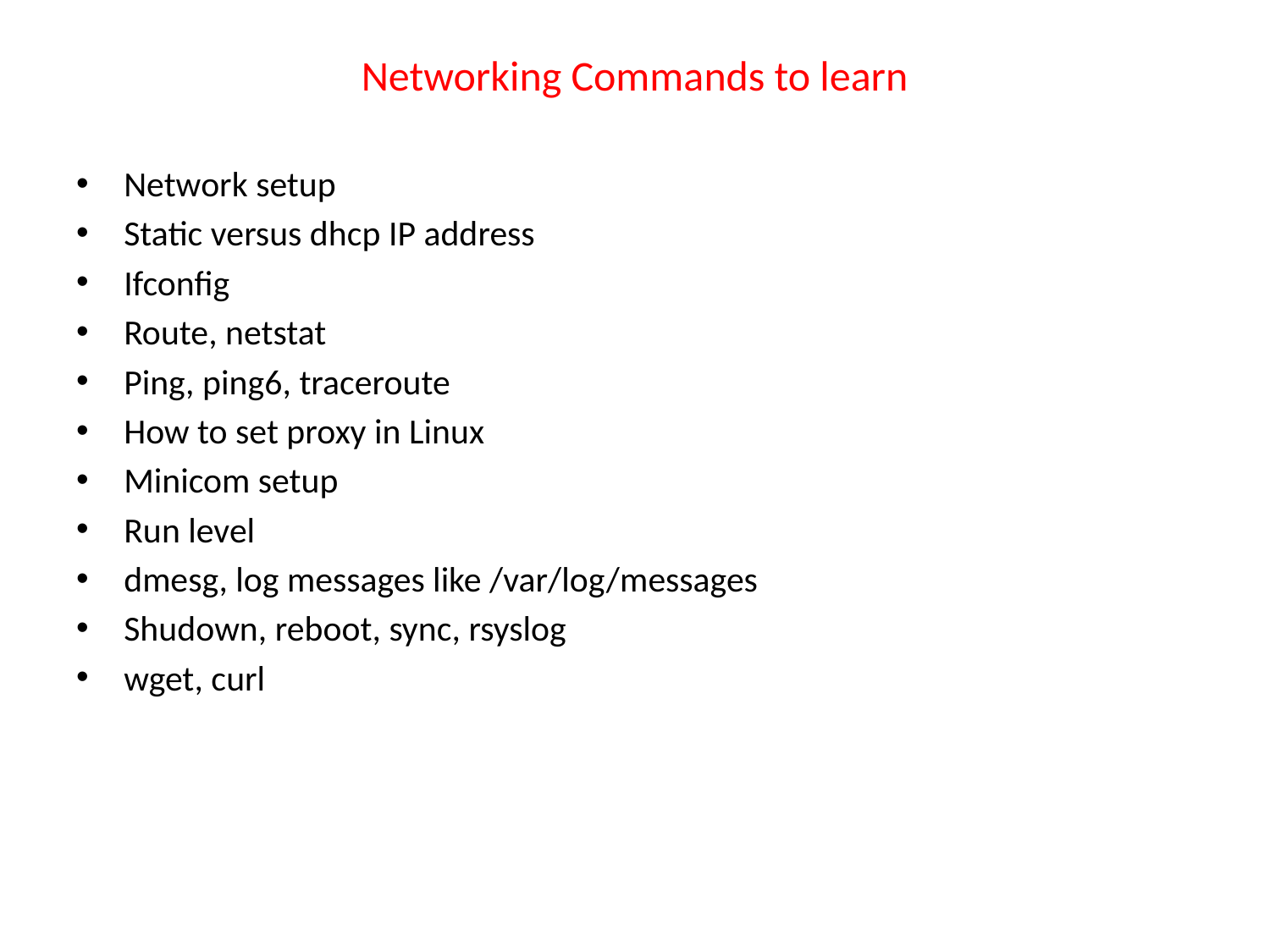

# Networking Commands to learn
Network setup
Static versus dhcp IP address
Ifconfig
Route, netstat
Ping, ping6, traceroute
How to set proxy in Linux
Minicom setup
Run level
dmesg, log messages like /var/log/messages
Shudown, reboot, sync, rsyslog
wget, curl